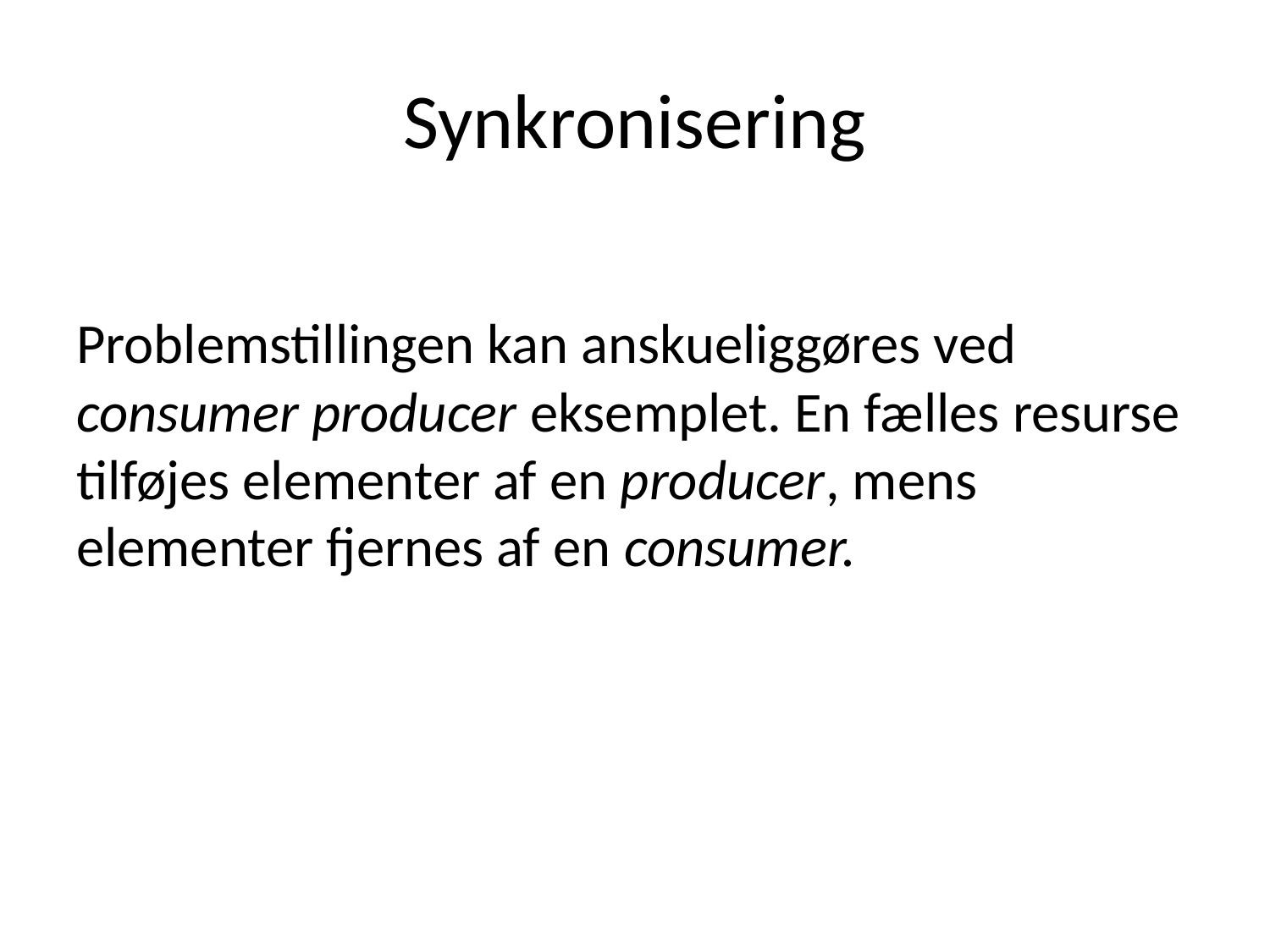

# Synkronisering

Problemstillingen kan anskueliggøres ved consumer producer eksemplet. En fælles resurse tilføjes elementer af en producer, mens elementer fjernes af en consumer.